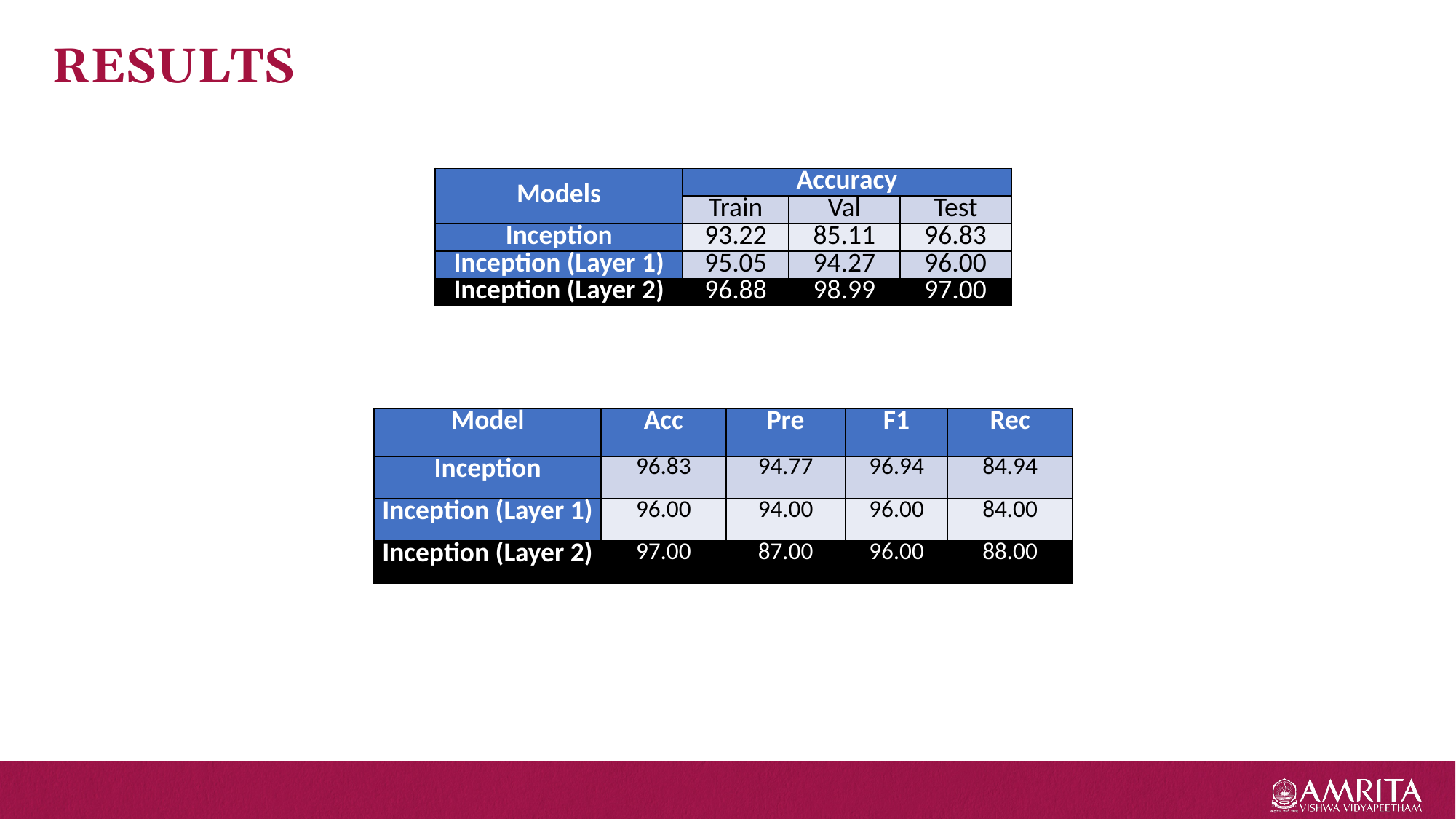

# RESULTS
| Models | Accuracy |  |  |
| --- | --- | --- | --- |
|  | Train | Val | Test |
| Inception | 93.22 | 85.11 | 96.83 |
| Inception (Layer 1) | 95.05 | 94.27 | 96.00 |
| Inception (Layer 2) | 96.88 | 98.99 | 97.00 |
| Model | Acc | Pre | F1 | Rec |
| --- | --- | --- | --- | --- |
| Inception | 96.83 | 94.77 | 96.94 | 84.94 |
| Inception (Layer 1) | 96.00 | 94.00 | 96.00 | 84.00 |
| Inception (Layer 2) | 97.00 | 87.00 | 96.00 | 88.00 |